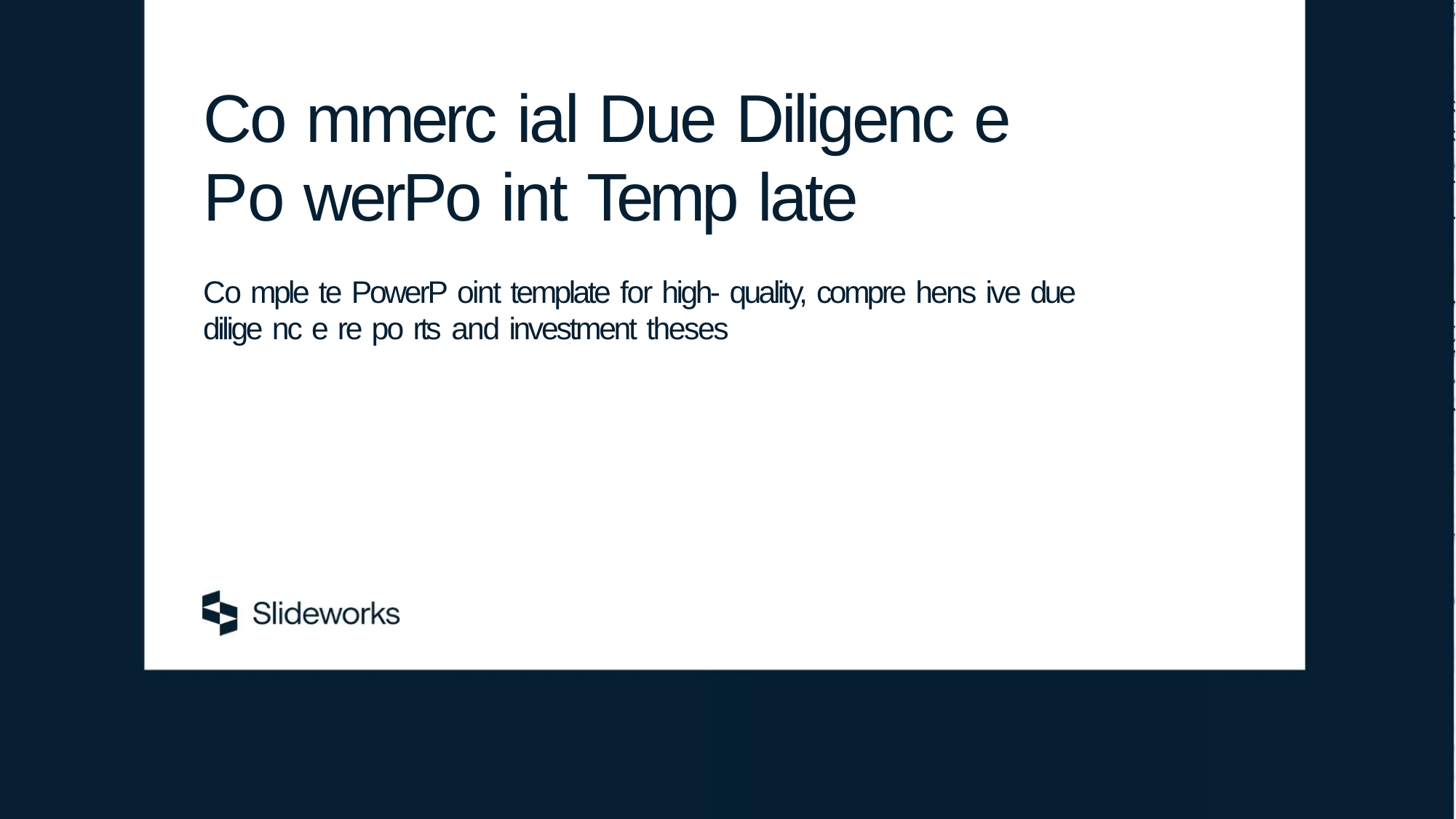

Co mmerc ial Due Diligenc e
Po werPo int Temp late
Co mple te PowerP oint template for high- quality, compre hens ive due
dilige nc e re po rts and investment theses